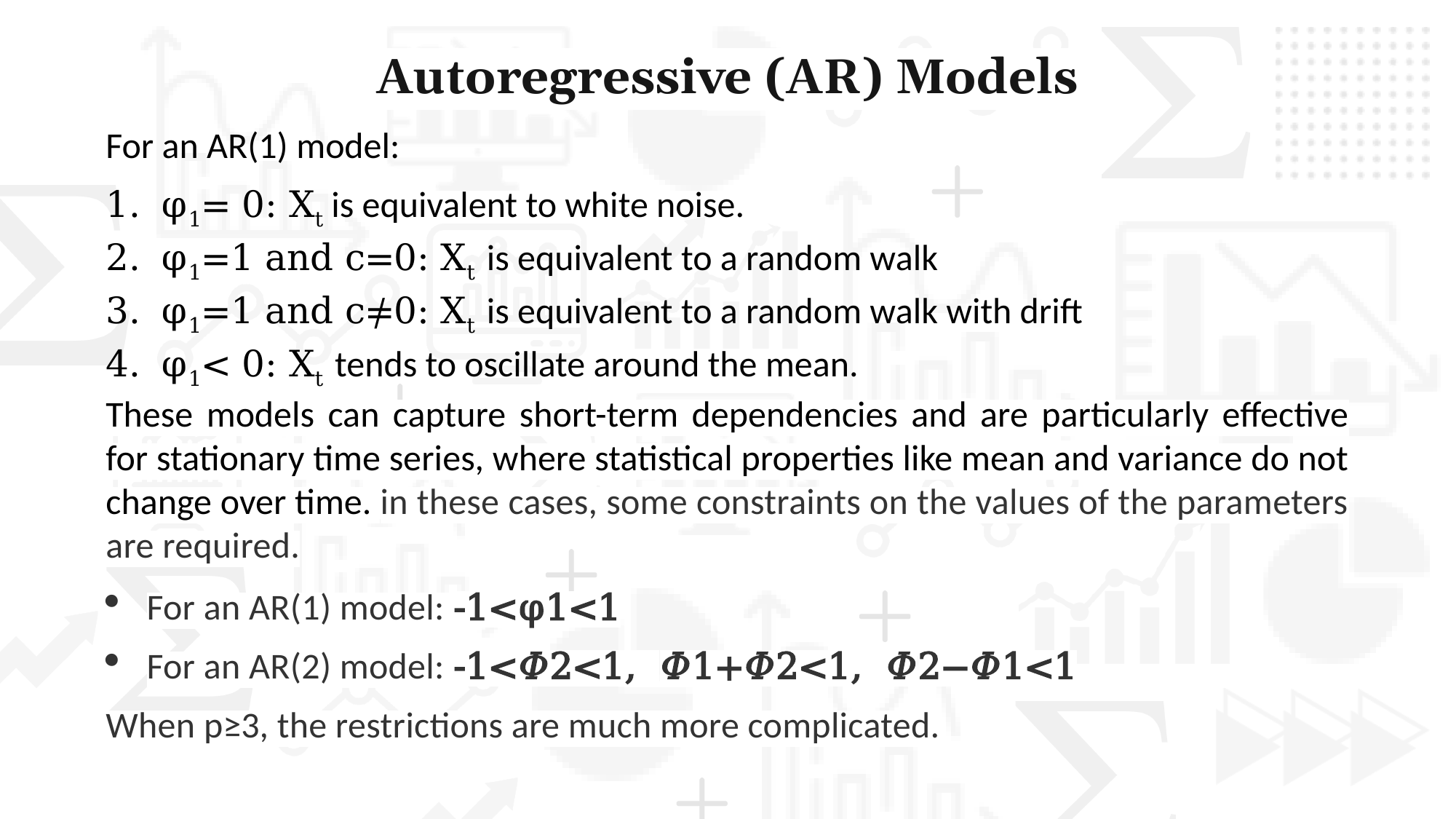

Autoregressive (AR) Models
For an AR(1) model:
φ1= 0: Xt is equivalent to white noise.
φ1=1 and c=0: Xt is equivalent to a random walk
φ1=1 and c≠0: Xt is equivalent to a random walk with drift
φ1< 0: Xt tends to oscillate around the mean.
These models can capture short-term dependencies and are particularly effective for stationary time series, where statistical properties like mean and variance do not change over time. in these cases, some constraints on the values of the parameters are required.
For an AR(1) model: -1<φ1<1
For an AR(2) model: -1<𝛷2<1,  𝛷1+𝛷2<1,  𝛷2−𝛷1<1
When p≥3, the restrictions are much more complicated.